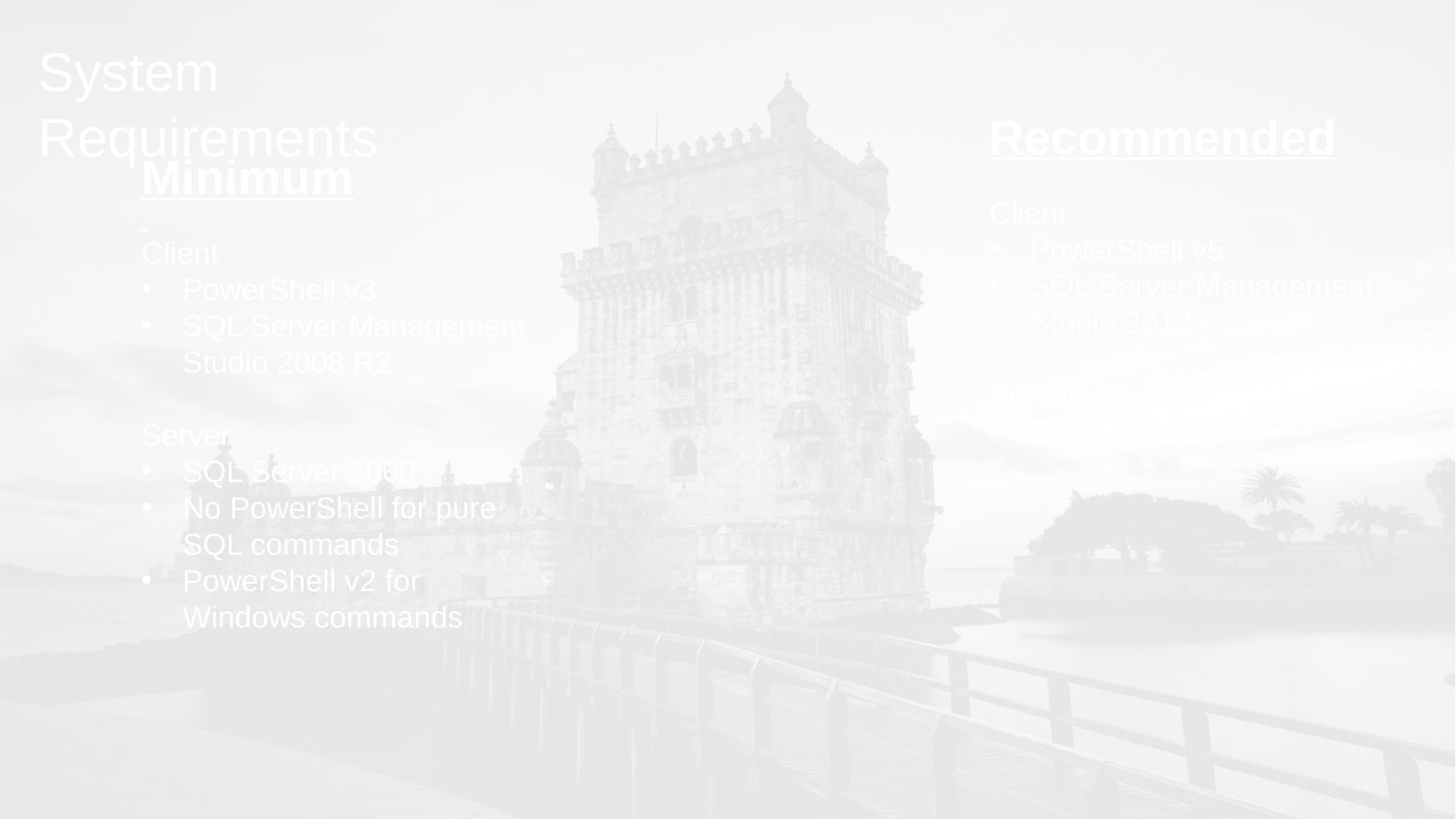

System Requirements
Recommended
Client
PowerShell v5
SQL Server Management Studio 2012+

Server
SQL Server 2005+

Minimum
Client
PowerShell v3
SQL Server Management Studio 2008 R2

Server
SQL Server 2000
No PowerShell for pure SQL commands
PowerShell v2 for Windows commands